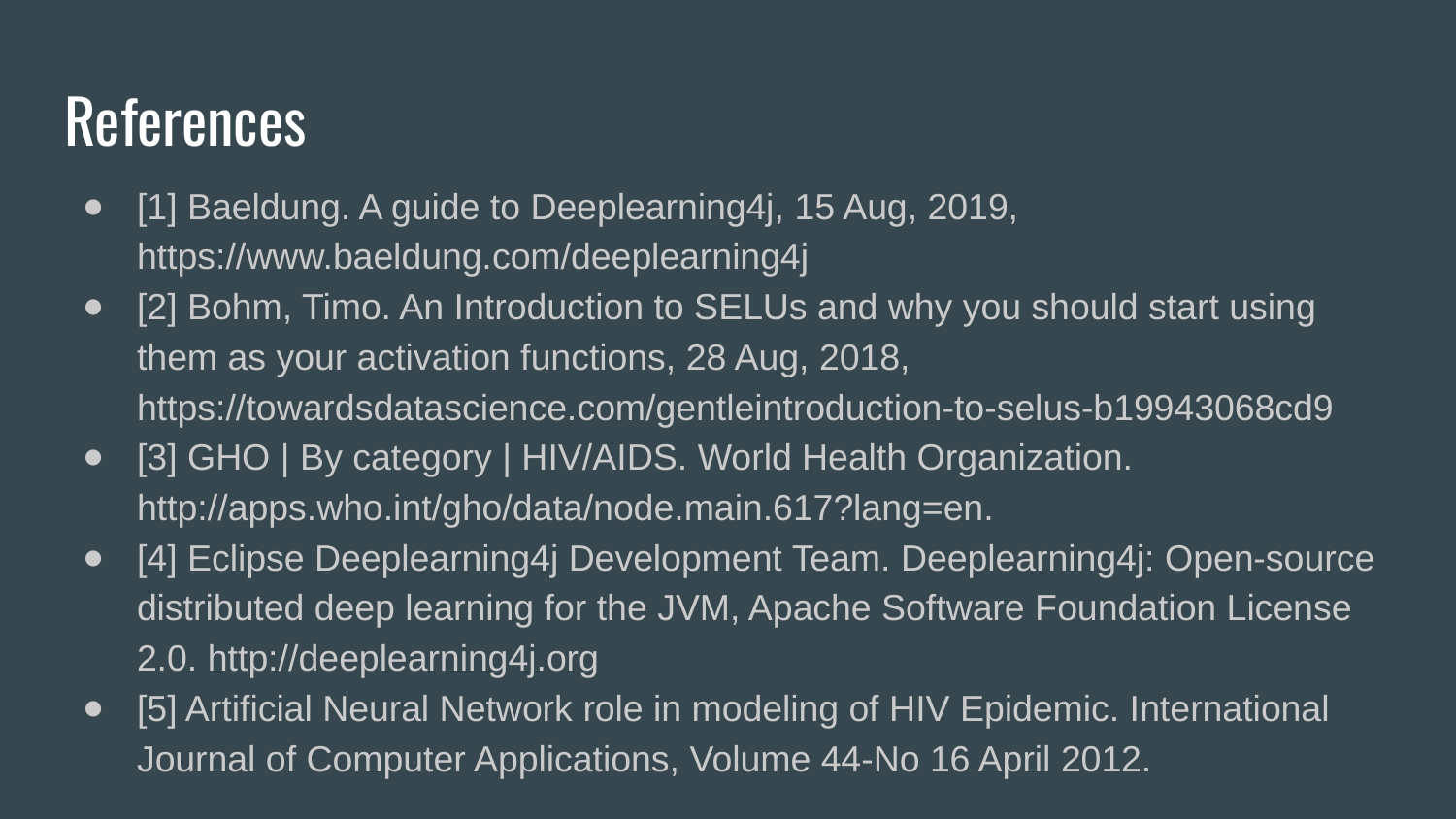

# References
[1] Baeldung. A guide to Deeplearning4j, 15 Aug, 2019, https://www.baeldung.com/deeplearning4j
[2] Bohm, Timo. An Introduction to SELUs and why you should start using them as your activation functions, 28 Aug, 2018, https://towardsdatascience.com/gentleintroduction-to-selus-b19943068cd9
[3] GHO | By category | HIV/AIDS. World Health Organization. http://apps.who.int/gho/data/node.main.617?lang=en.
[4] Eclipse Deeplearning4j Development Team. Deeplearning4j: Open-source distributed deep learning for the JVM, Apache Software Foundation License 2.0. http://deeplearning4j.org
[5] Artificial Neural Network role in modeling of HIV Epidemic. International Journal of Computer Applications, Volume 44-No 16 April 2012.